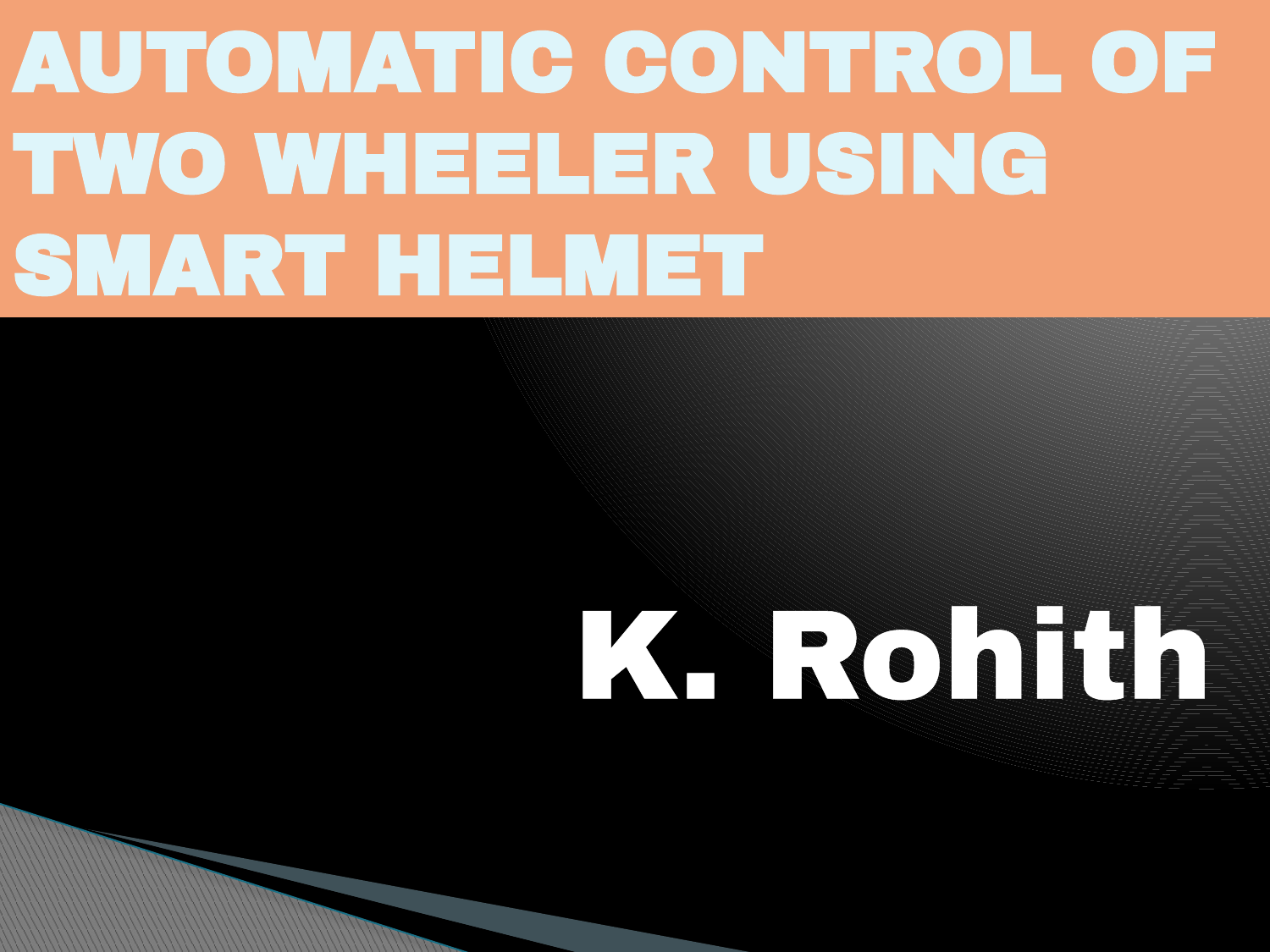

# AUTOMATIC CONTROL OF TWO WHEELER USING SMART HELMET
K. Rohith